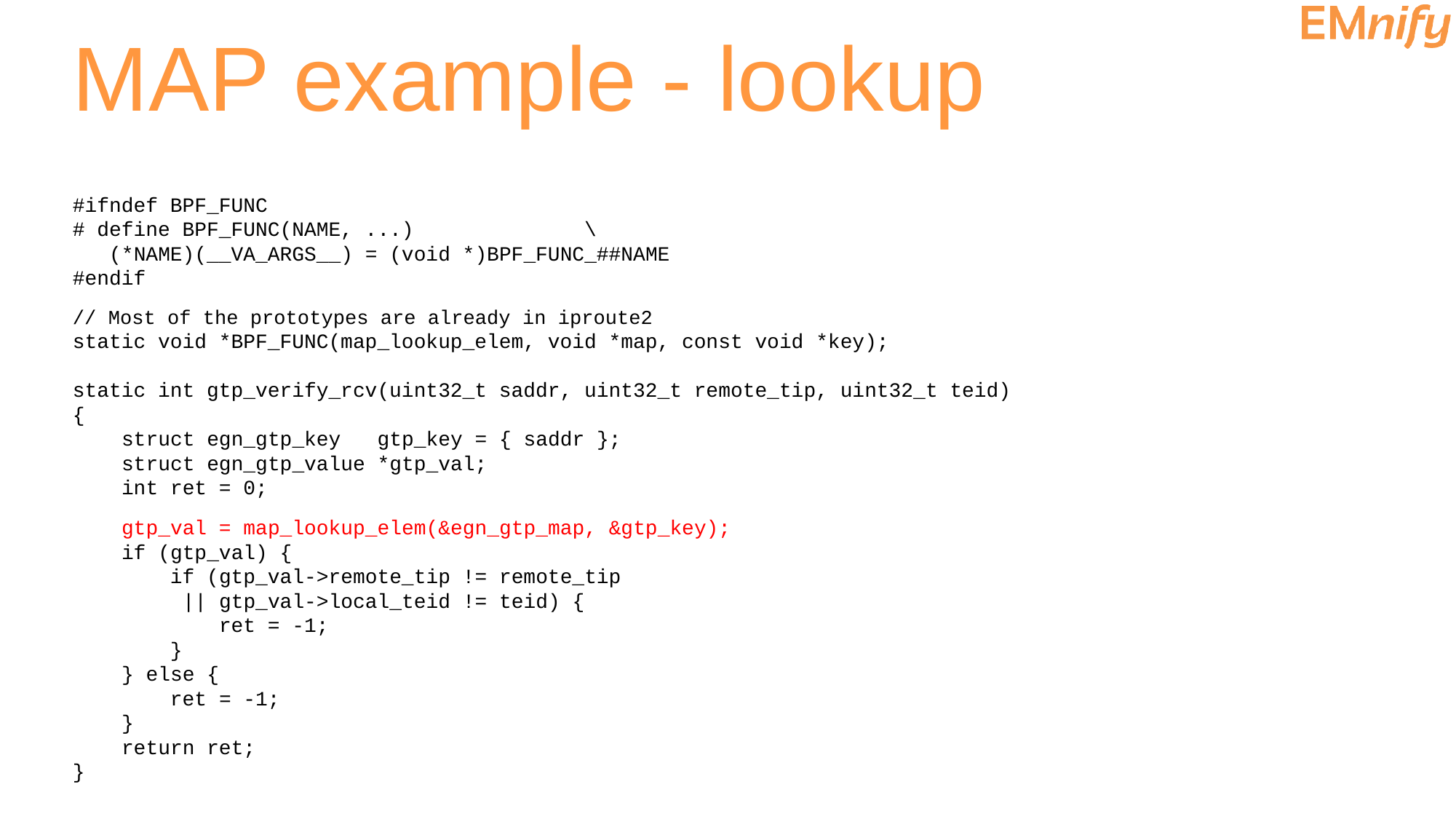

MAP example - lookup
#ifndef BPF_FUNC
# define BPF_FUNC(NAME, ...)              \
   (*NAME)(__VA_ARGS__) = (void *)BPF_FUNC_##NAME
#endif

// Most of the prototypes are already in iproute2
static void *BPF_FUNC(map_lookup_elem, void *map, const void *key);

static int gtp_verify_rcv(uint32_t saddr, uint32_t remote_tip, uint32_t teid)
{
    struct egn_gtp_key   gtp_key = { saddr };
    struct egn_gtp_value *gtp_val;
    int ret = 0;

    gtp_val = map_lookup_elem(&egn_gtp_map, &gtp_key);
    if (gtp_val) {
        if (gtp_val->remote_tip != remote_tip
         || gtp_val->local_teid != teid) {
            ret = -1;
        }
    } else {
        ret = -1;
    }
    return ret;
}